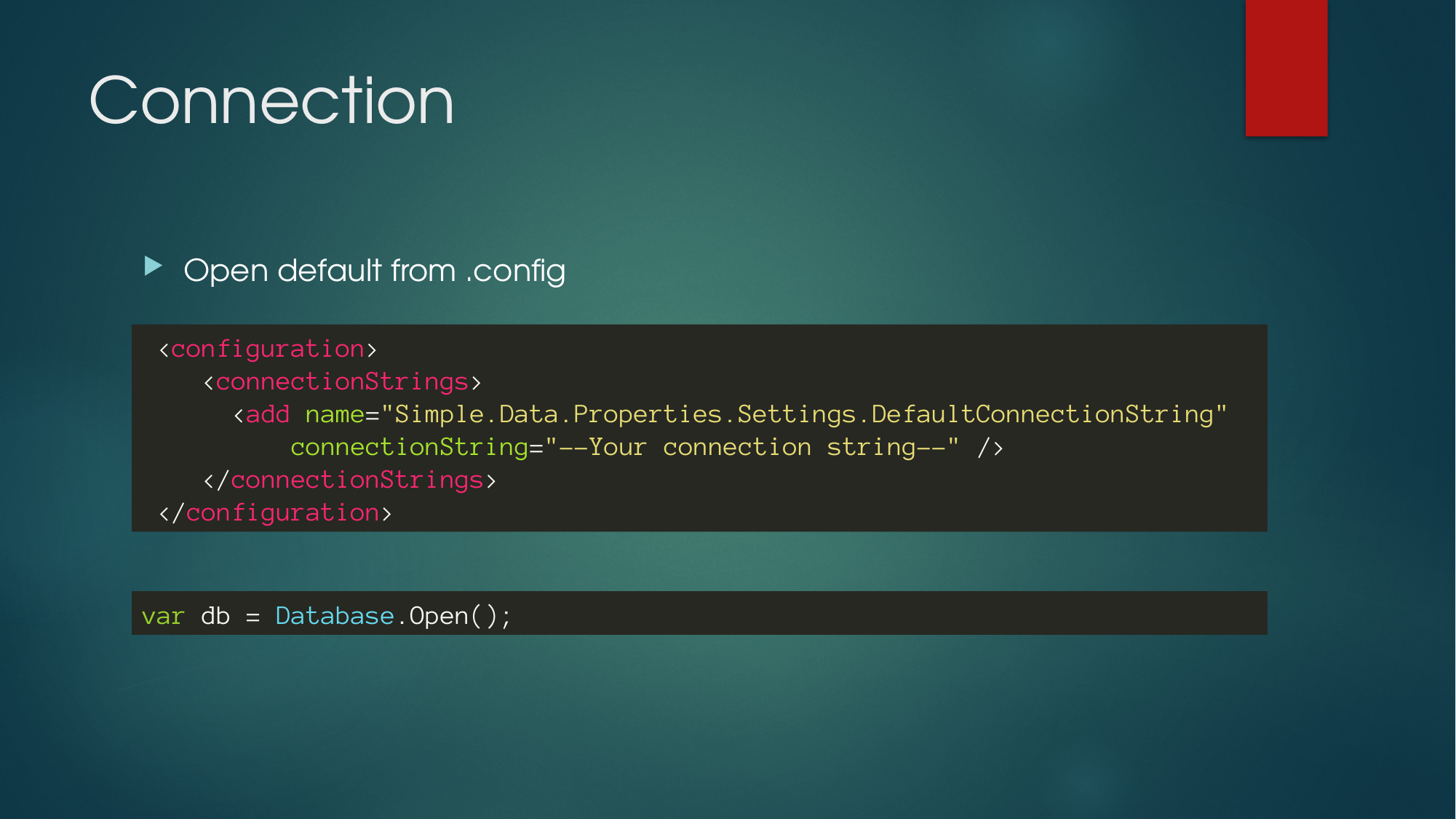

# Connection
Open default from .config

 <configuration>
    <connectionStrings>
      <add name="Simple.Data.Properties.Settings.DefaultConnectionString"
          connectionString="--Your connection string--" />
    </connectionStrings>
 </configuration>
var db = Database.Open();